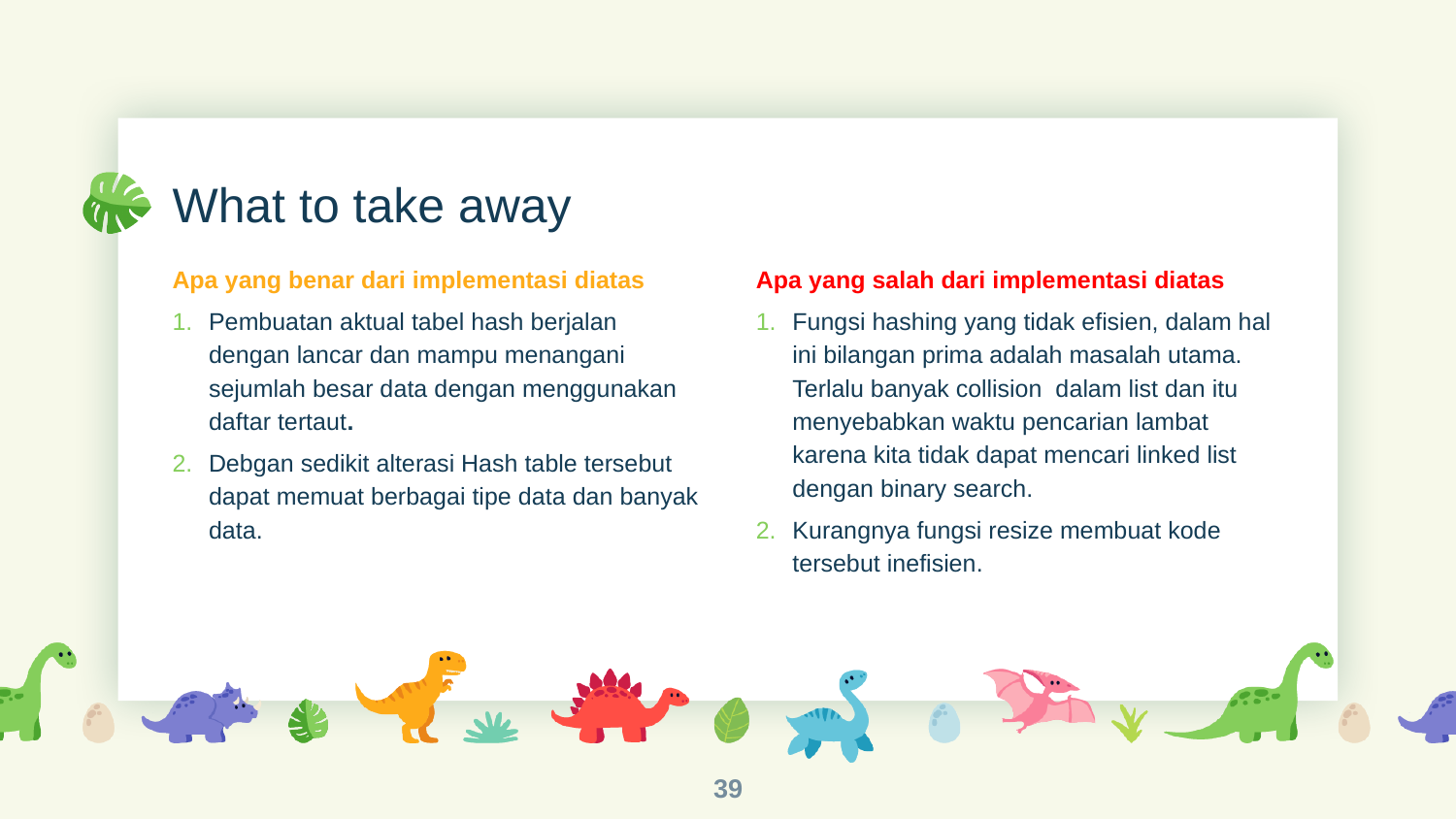

# What to take away
Apa yang benar dari implementasi diatas
Pembuatan aktual tabel hash berjalan dengan lancar dan mampu menangani sejumlah besar data dengan menggunakan daftar tertaut.
Debgan sedikit alterasi Hash table tersebut dapat memuat berbagai tipe data dan banyak data.

Apa yang salah dari implementasi diatas
Fungsi hashing yang tidak efisien, dalam hal ini bilangan prima adalah masalah utama. Terlalu banyak collision  dalam list dan itu menyebabkan waktu pencarian lambat karena kita tidak dapat mencari linked list dengan binary search.
Kurangnya fungsi resize membuat kode tersebut inefisien.
39